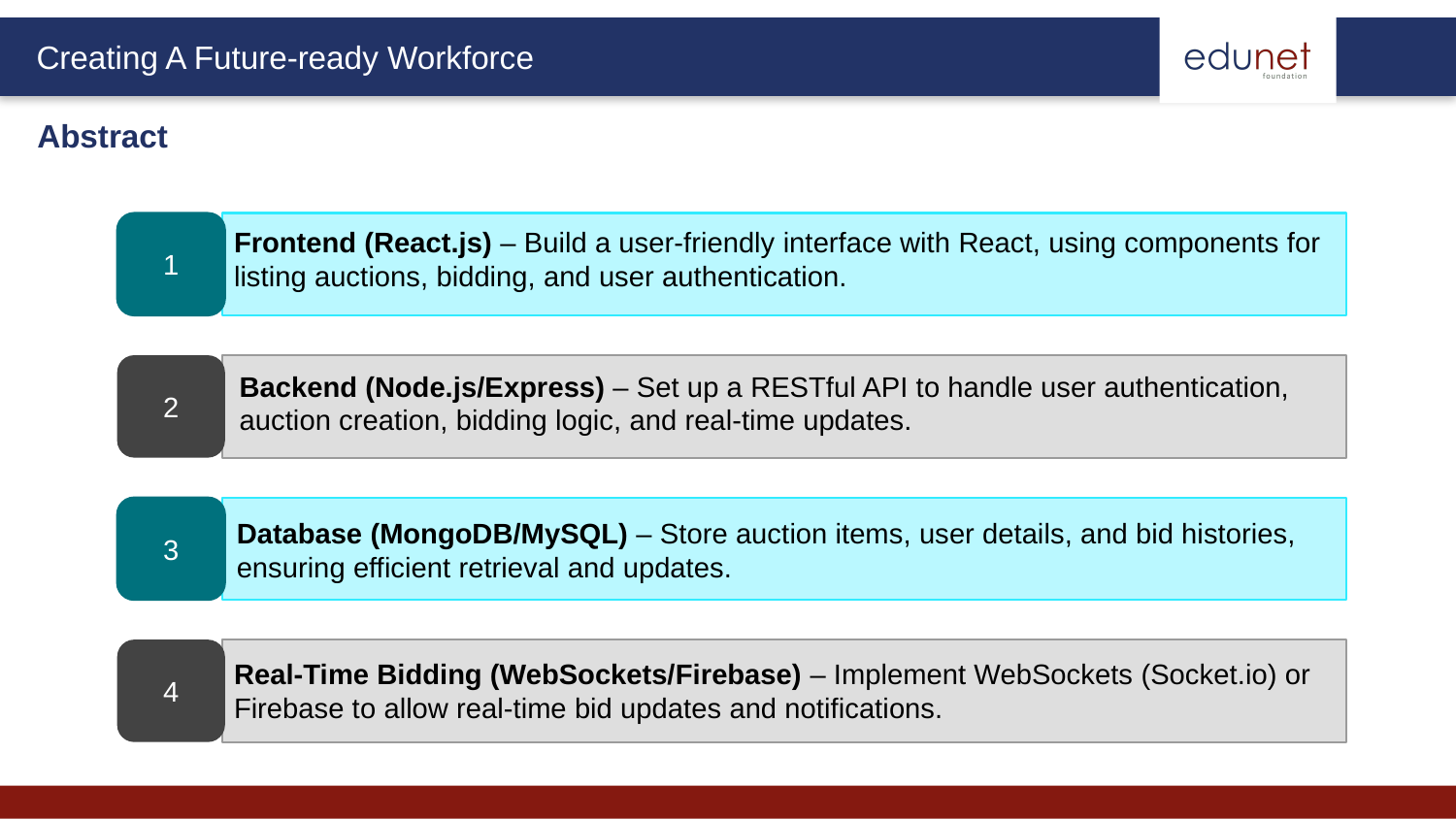

Abstract
1

2

3

4

Frontend (React.js) – Build a user-friendly interface with React, using components for listing auctions, bidding, and user authentication.
Backend (Node.js/Express) – Set up a RESTful API to handle user authentication, auction creation, bidding logic, and real-time updates.
Database (MongoDB/MySQL) – Store auction items, user details, and bid histories, ensuring efficient retrieval and updates.
Real-Time Bidding (WebSockets/Firebase) – Implement WebSockets (Socket.io) or Firebase to allow real-time bid updates and notifications.